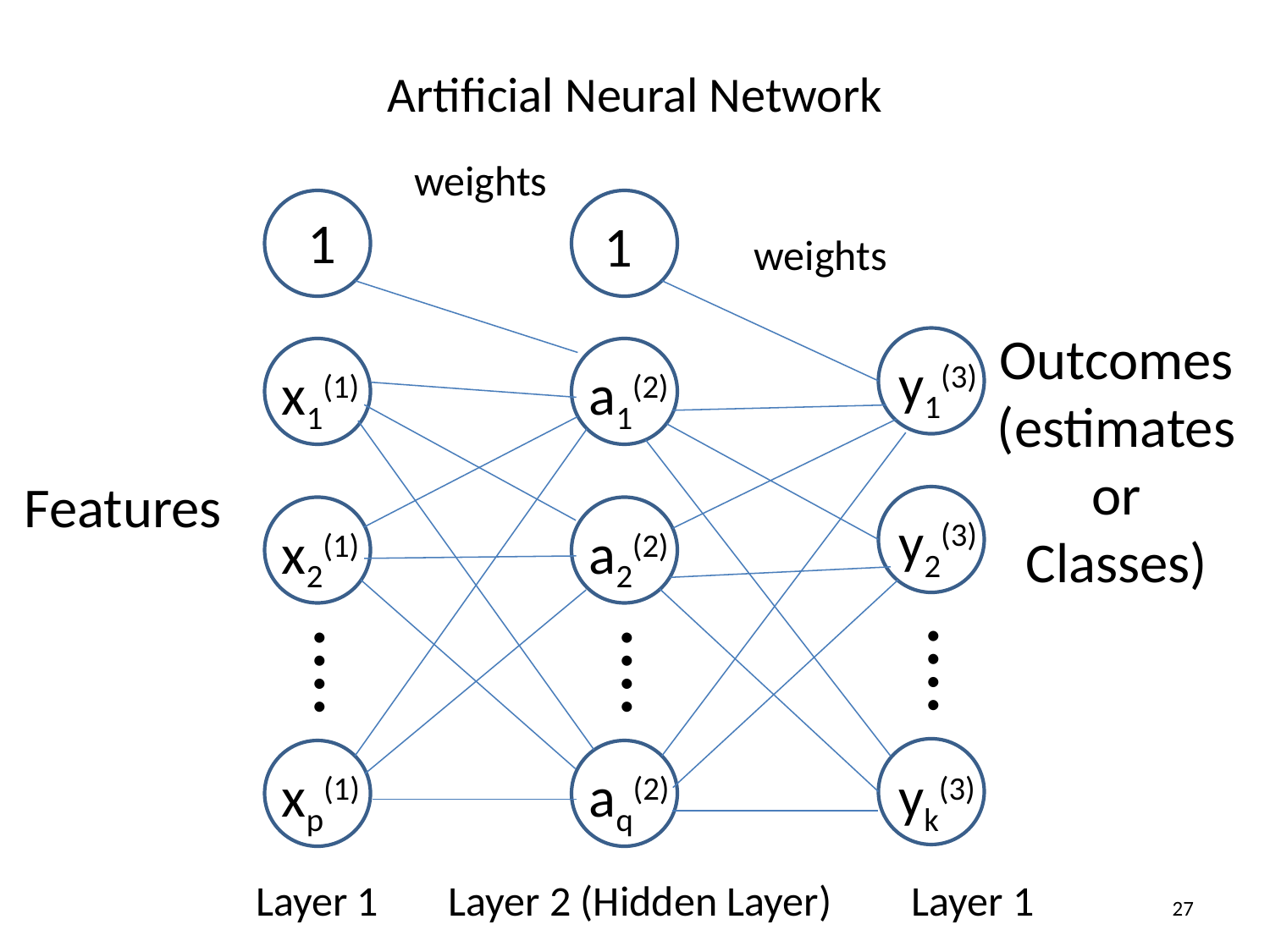

# Artificial Neural Network
weights

1

1
weights
Outcomes
(estimates or
Classes)

y1(3)

x1(1)

a1(2)
Features

y2(3)

x2(1)

a2(2)
⁞
⁞
⁞

yk(3)

xp(1)

aq(2)
Layer 1
Layer 2 (Hidden Layer)
Layer 1
27